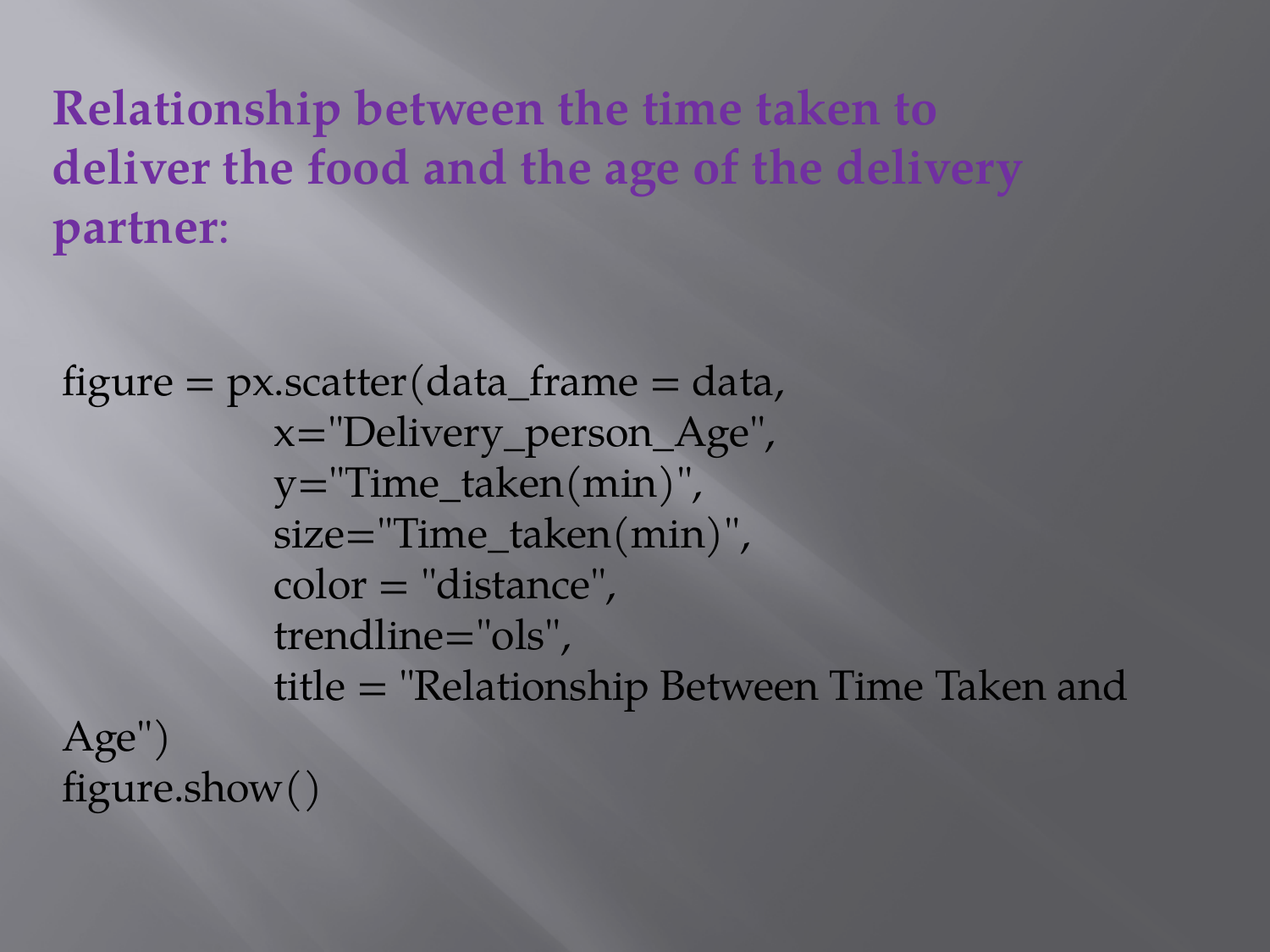

Relationship between the time taken to deliver the food and the age of the delivery partner:

figure = px.scatter(data_frame = data,
                    x="Delivery_person_Age",
                    y="Time_taken(min)",
                    size="Time_taken(min)",
                    color = "distance",
                    trendline="ols",
                    title = "Relationship Between Time Taken and Age")
figure.show()